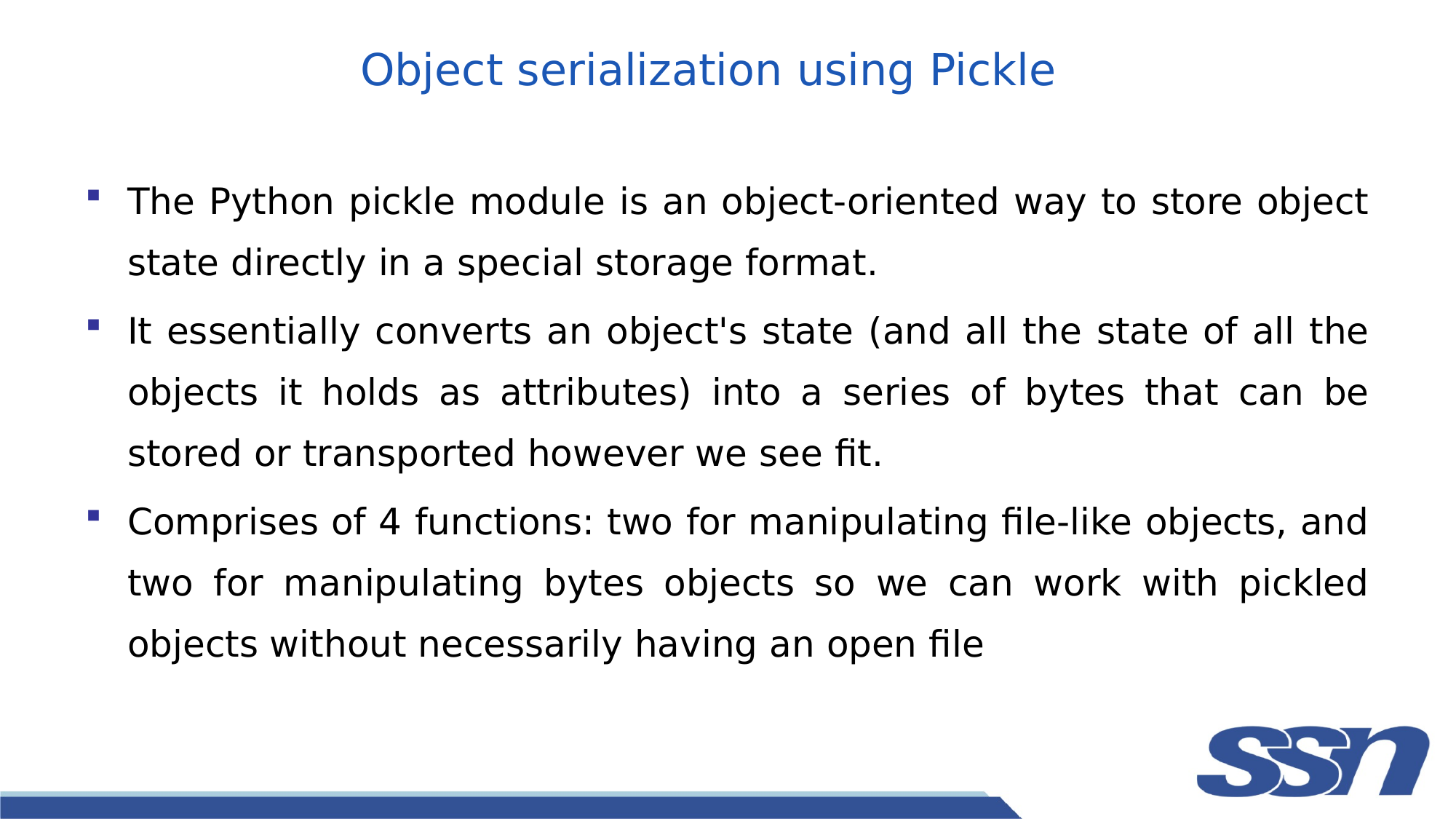

# Object serialization using Pickle
The Python pickle module is an object-oriented way to store object state directly in a special storage format.
It essentially converts an object's state (and all the state of all the objects it holds as attributes) into a series of bytes that can be stored or transported however we see fit.
Comprises of 4 functions: two for manipulating file-like objects, and two for manipulating bytes objects so we can work with pickled objects without necessarily having an open file